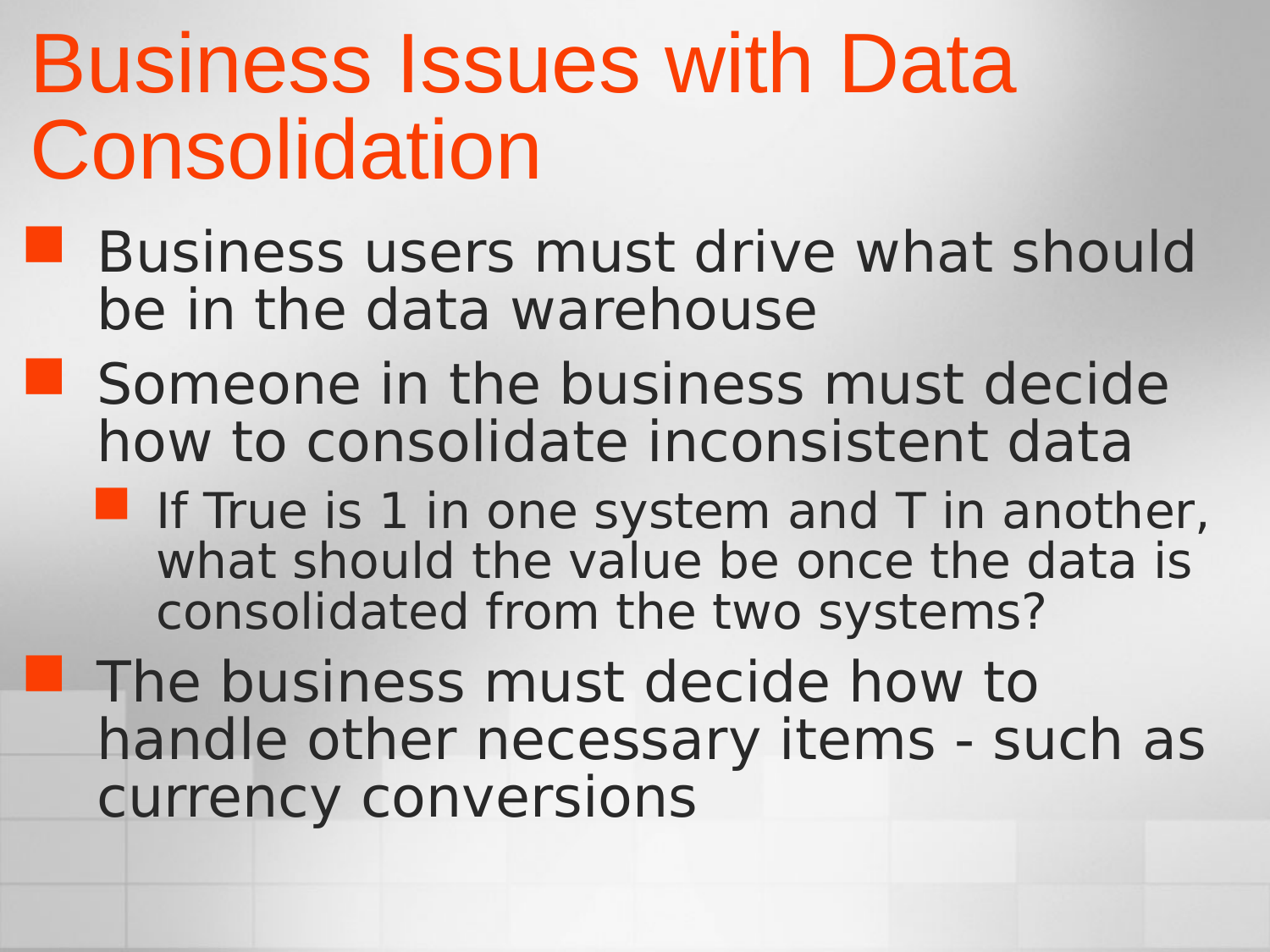

# Business Issues with Data Consolidation
Business users must drive what should be in the data warehouse
Someone in the business must decide how to consolidate inconsistent data
If True is 1 in one system and T in another, what should the value be once the data is consolidated from the two systems?
The business must decide how to handle other necessary items - such as currency conversions